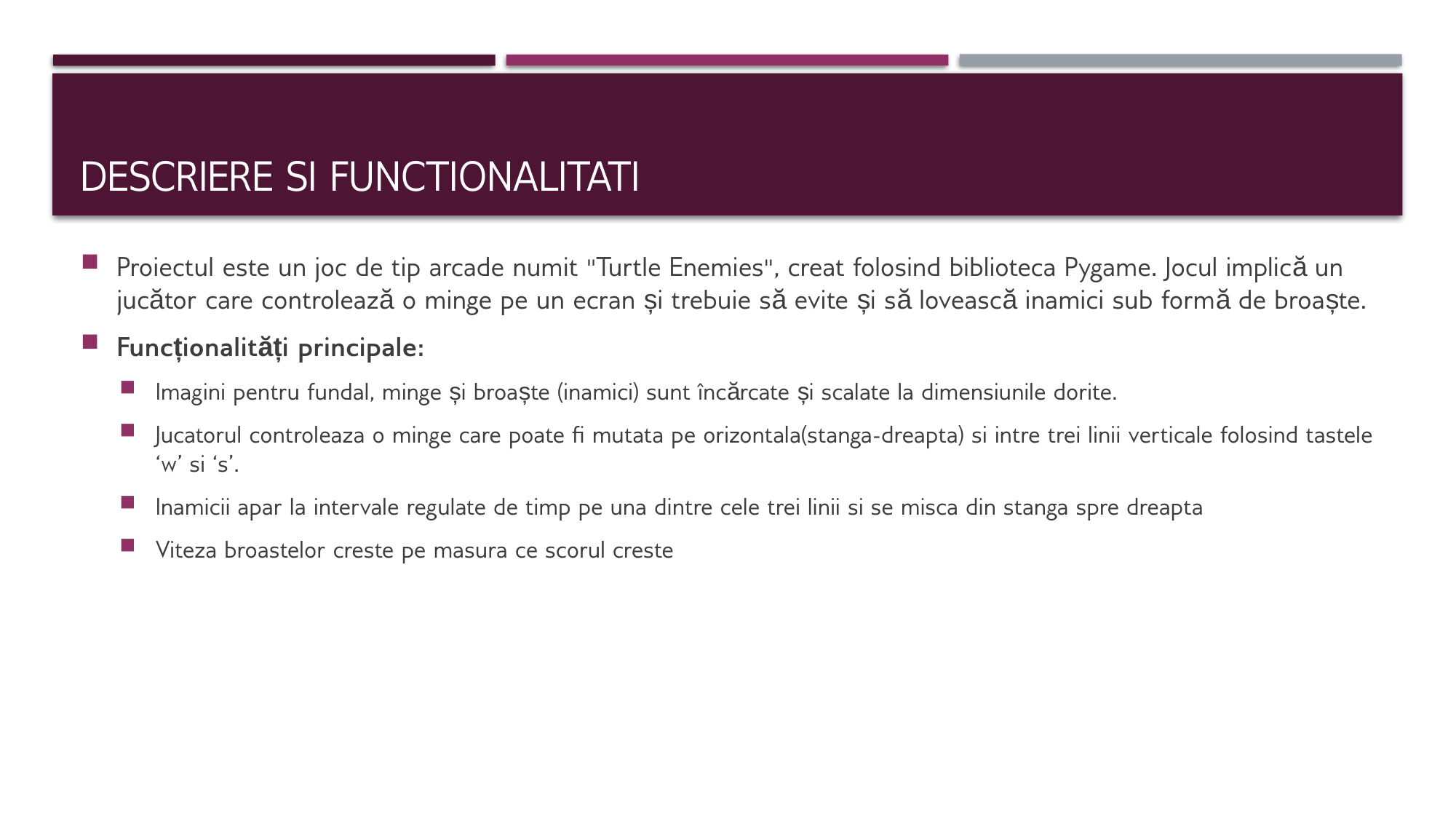

# Descriere si functionalitati
Proiectul este un joc de tip arcade numit "Turtle Enemies", creat folosind biblioteca Pygame. Jocul implică un jucător care controlează o minge pe un ecran și trebuie să evite și să lovească inamici sub formă de broaște.
Funcționalități principale:
Imagini pentru fundal, minge și broaște (inamici) sunt încărcate și scalate la dimensiunile dorite.
Jucatorul controleaza o minge care poate fi mutata pe orizontala(stanga-dreapta) si intre trei linii verticale folosind tastele ‘w’ si ‘s’.
Inamicii apar la intervale regulate de timp pe una dintre cele trei linii si se misca din stanga spre dreapta
Viteza broastelor creste pe masura ce scorul creste